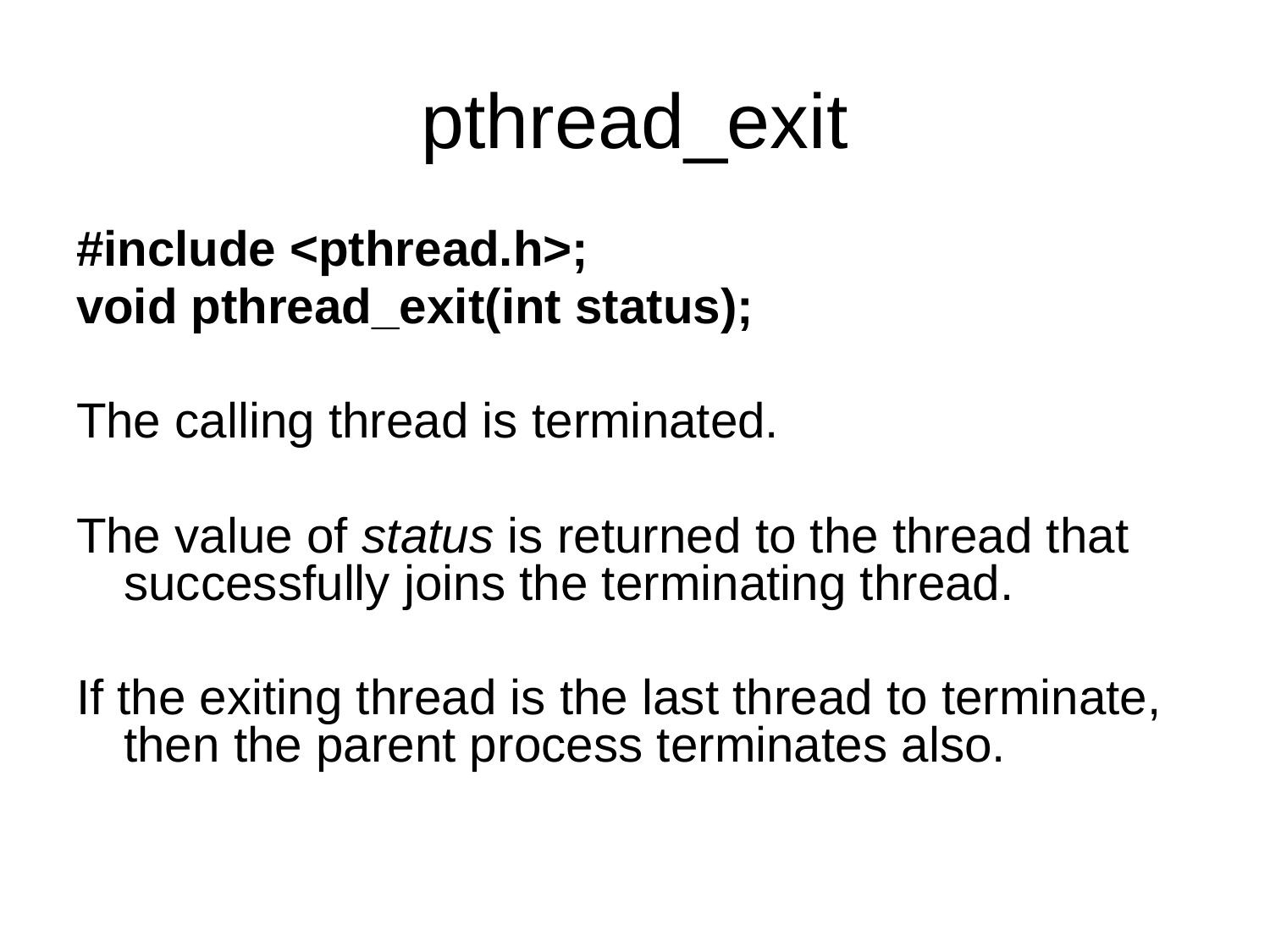

# pthread_exit
#include <pthread.h>;
void pthread_exit(int status);

The calling thread is terminated.

The value of status is returned to the thread that successfully joins the terminating thread.

If the exiting thread is the last thread to terminate, then the parent process terminates also.